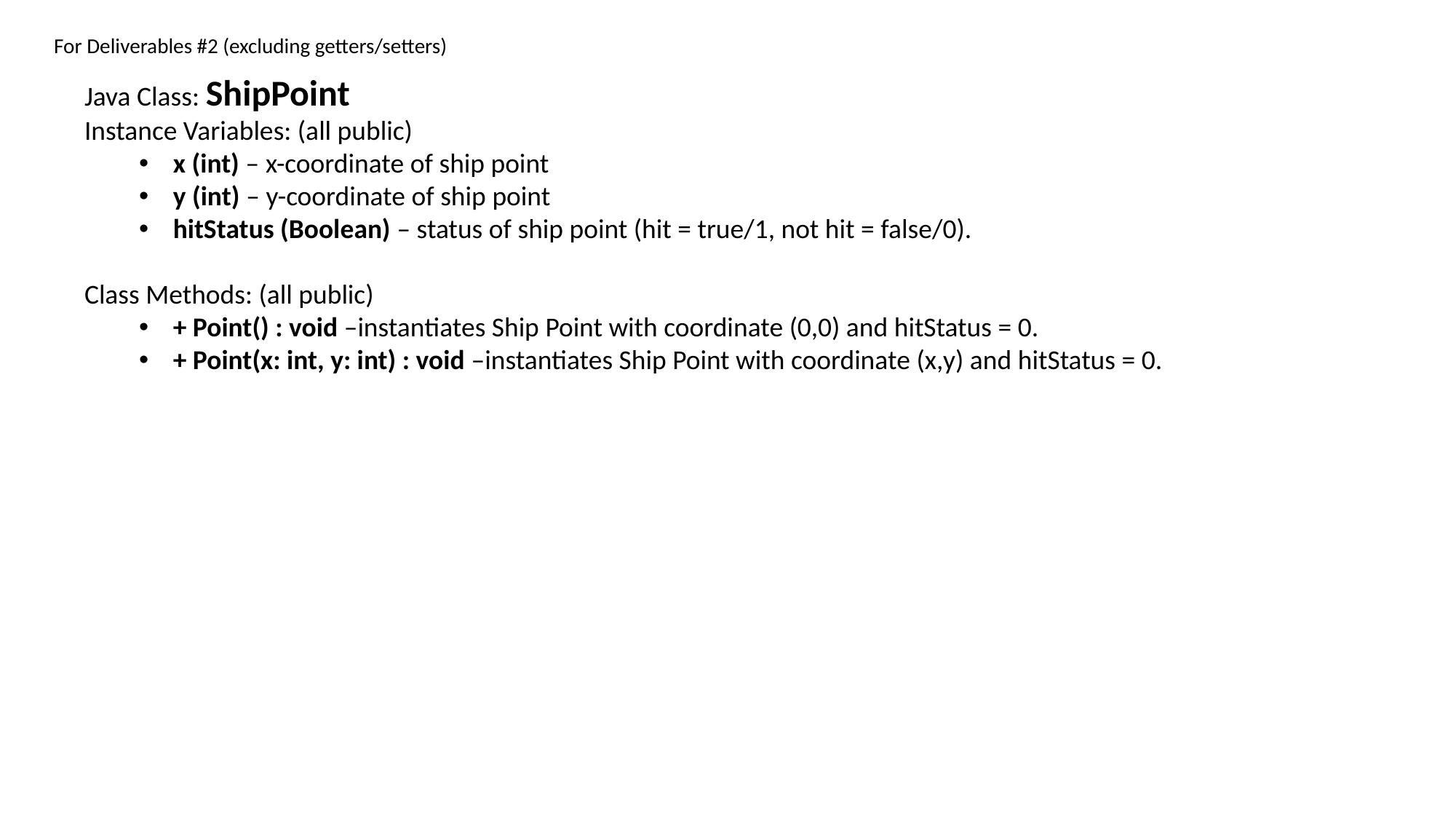

For Deliverables #2 (excluding getters/setters)
Java Class: ShipPoint
Instance Variables: (all public)
x (int) – x-coordinate of ship point
y (int) – y-coordinate of ship point
hitStatus (Boolean) – status of ship point (hit = true/1, not hit = false/0).

Class Methods: (all public)
+ Point() : void –instantiates Ship Point with coordinate (0,0) and hitStatus = 0.
+ Point(x: int, y: int) : void –instantiates Ship Point with coordinate (x,y) and hitStatus = 0.